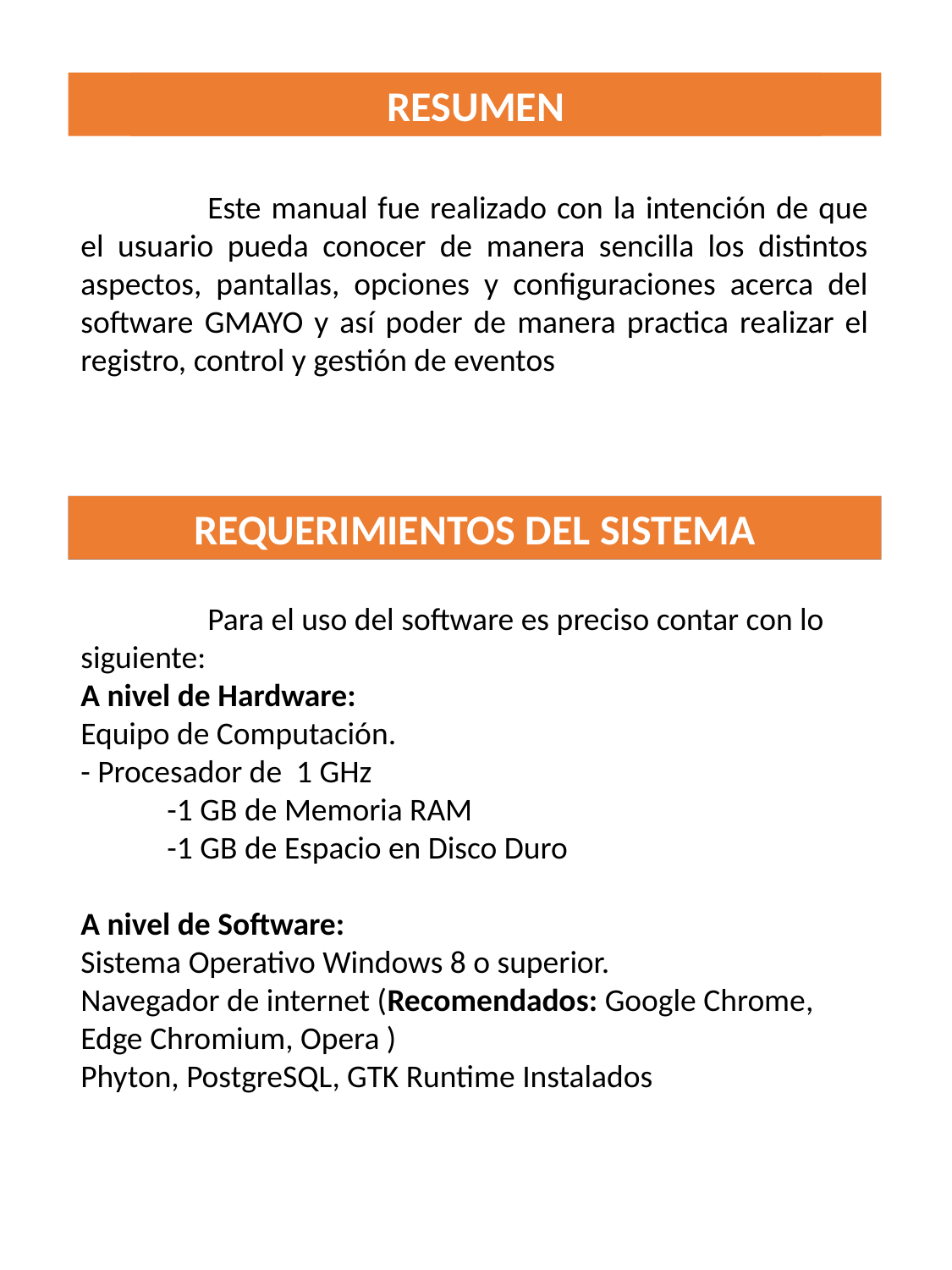

RESUMEN
RESUMEN
	Este manual fue realizado con la intención de que el usuario pueda conocer de manera sencilla los distintos aspectos, pantallas, opciones y configuraciones acerca del software GMAYO y así poder de manera practica realizar el registro, control y gestión de eventos
REQUERIMIENTOS DEL SISTEMA
REQUERIMENTOS DEL SISTEMA
	Para el uso del software es preciso contar con lo siguiente:
A nivel de Hardware:
Equipo de Computación.
- Procesador de  1 GHz
            -1 GB de Memoria RAM
            -1 GB de Espacio en Disco Duro

A nivel de Software:
Sistema Operativo Windows 8 o superior.
Navegador de internet (Recomendados: Google Chrome, Edge Chromium, Opera )
Phyton, PostgreSQL, GTK Runtime Instalados